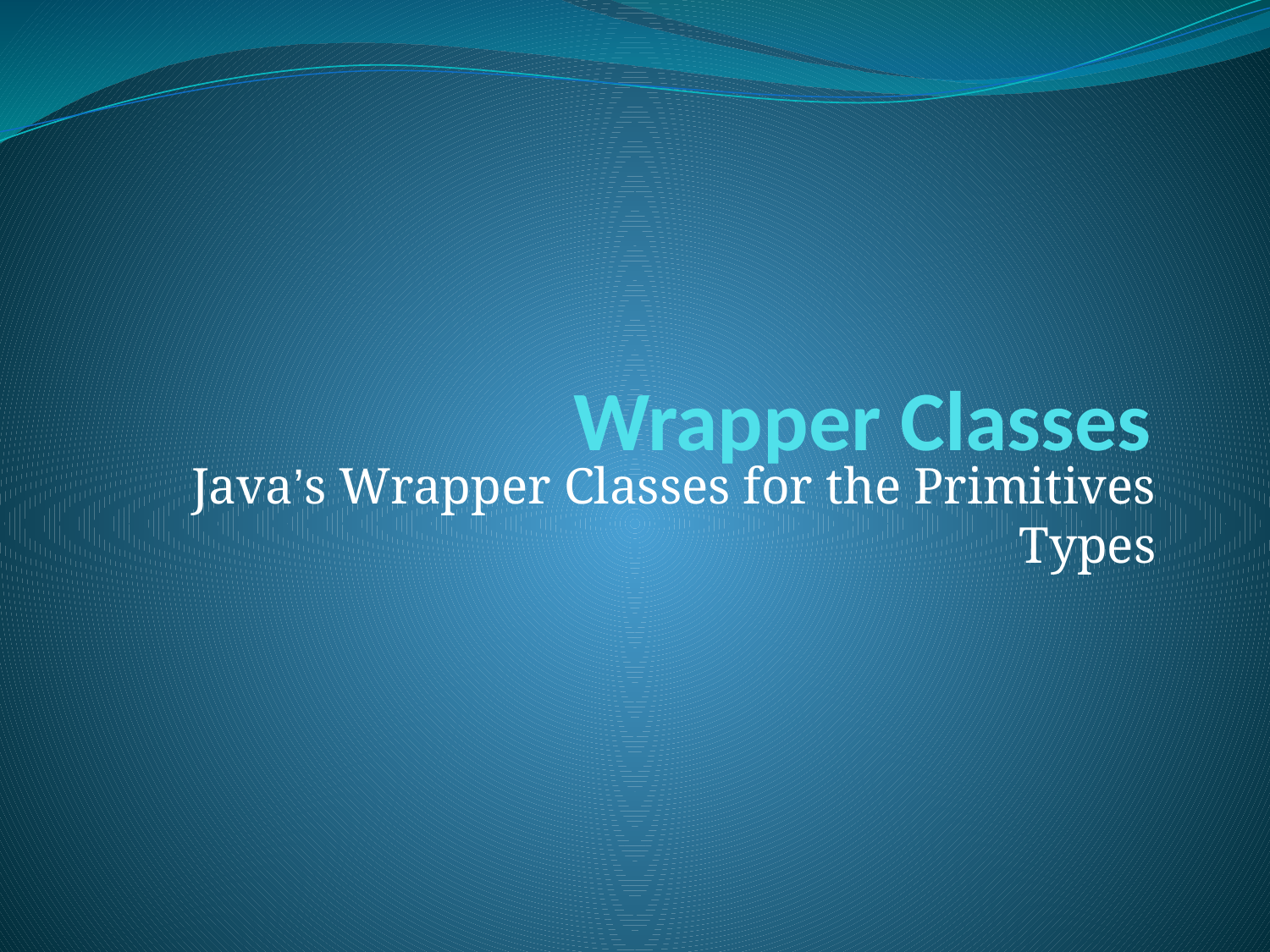

# Wrapper Classes
Java’s Wrapper Classes for the Primitives Types